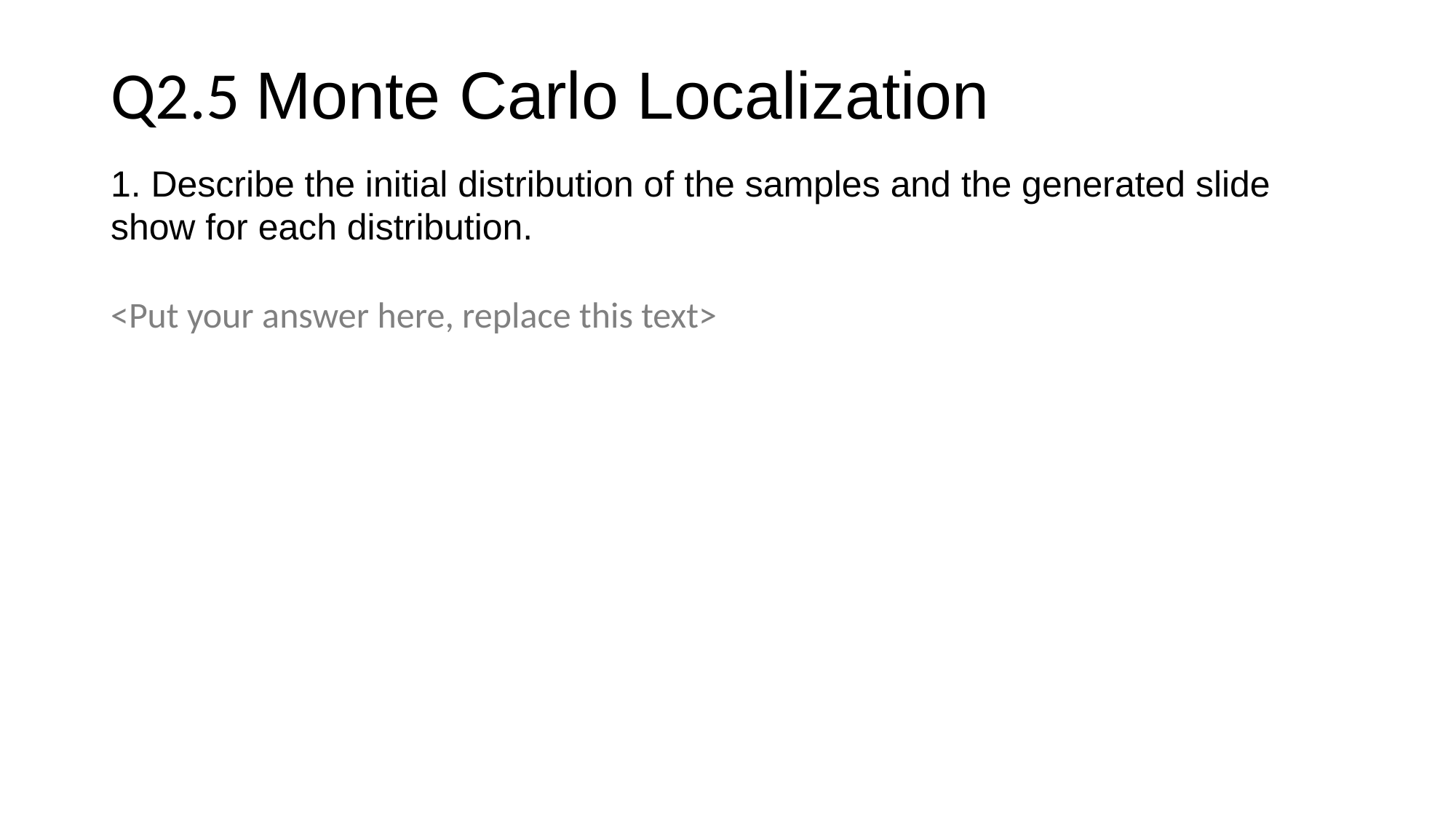

Q2.5 Monte Carlo Localization
1. Describe the initial distribution of the samples and the generated slide show for each distribution.

<Put your answer here, replace this text>